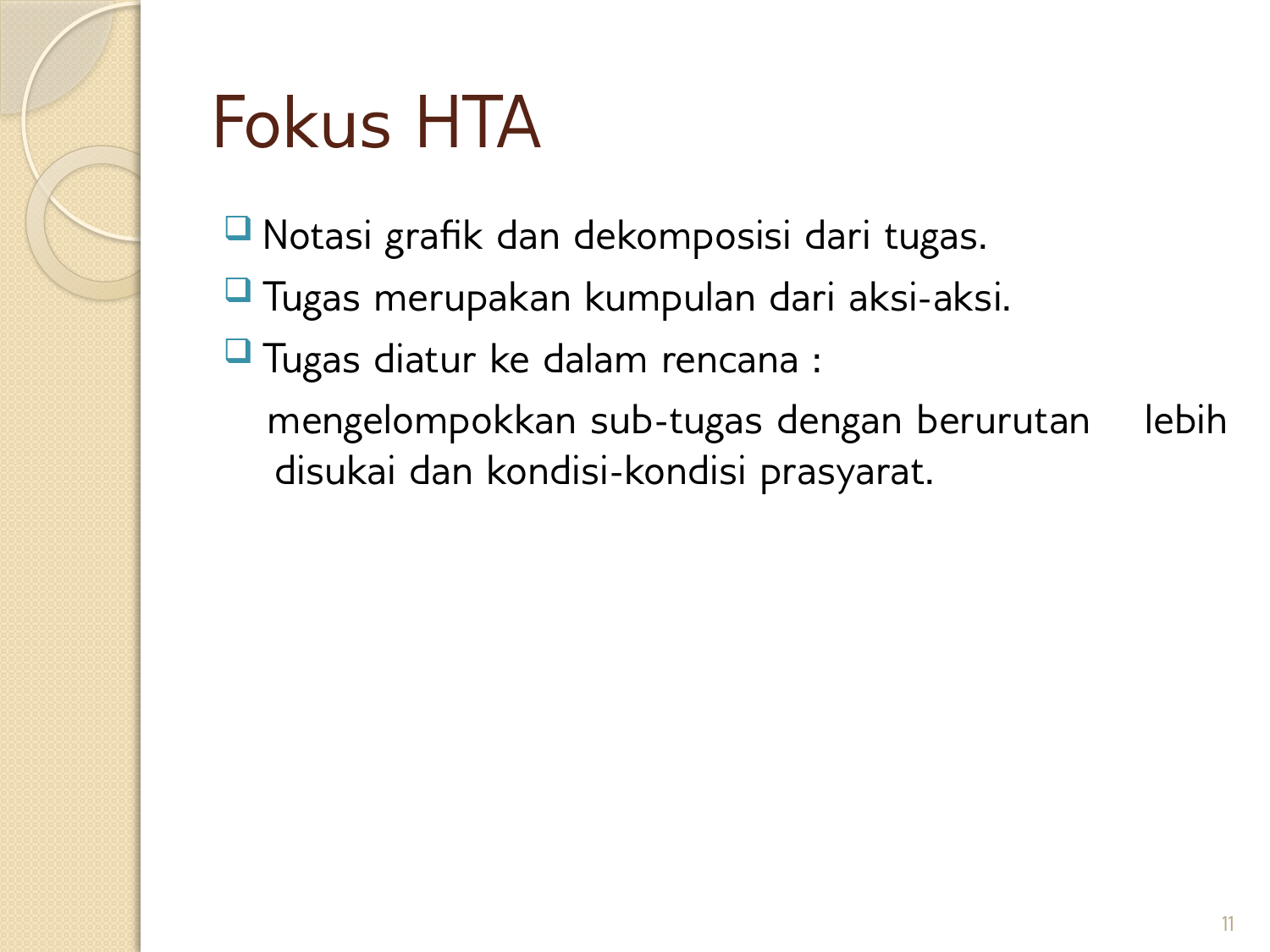

# Fokus HTA
Notasi grafik dan dekomposisi dari tugas.
Tugas merupakan kumpulan dari aksi-aksi.
Tugas diatur ke dalam rencana :
   mengelompokkan sub-tugas dengan berurutan    lebih disukai dan kondisi-kondisi prasyarat.
11